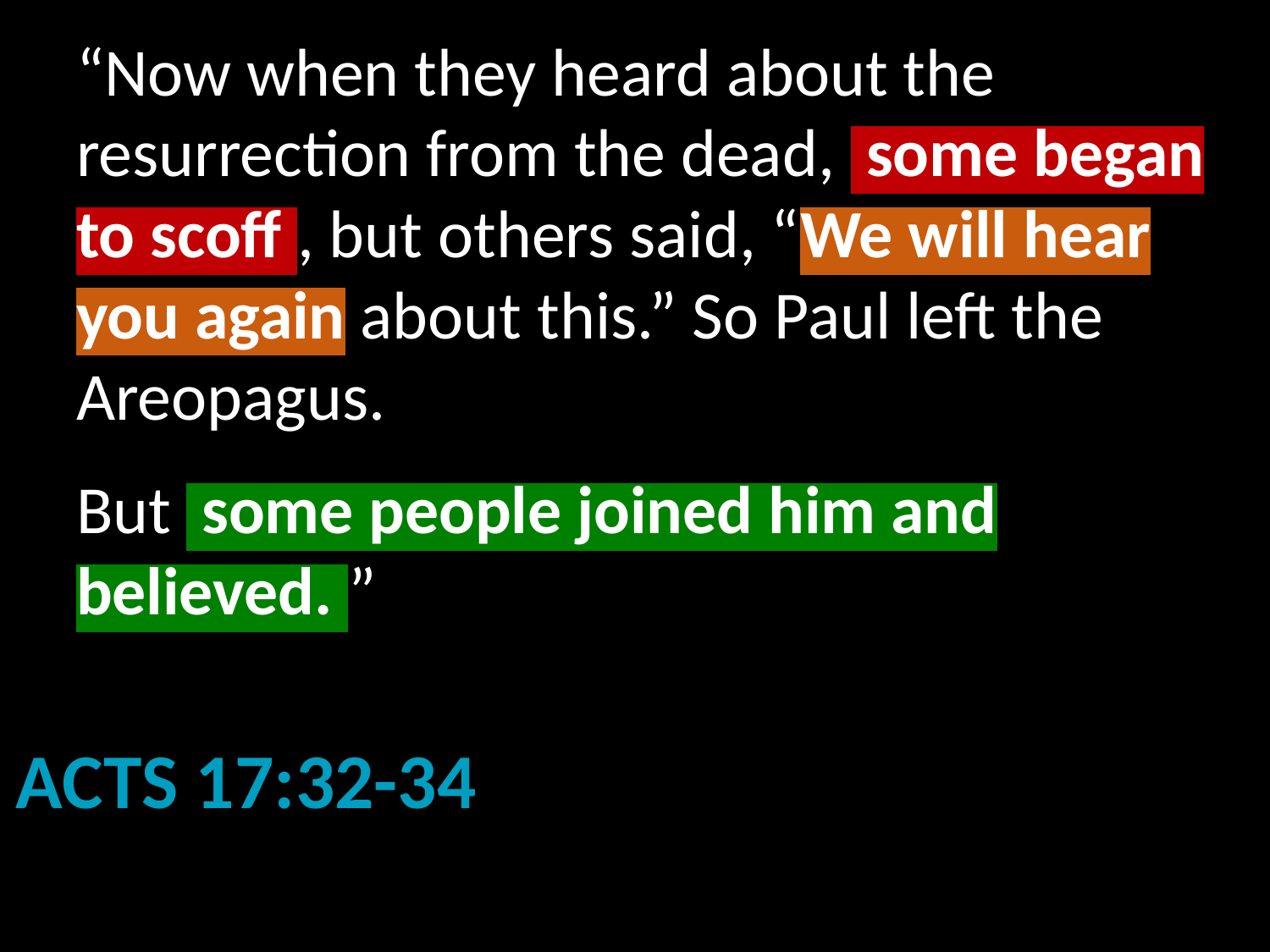

# “Now when they heard about the resurrection from the dead,  some began to scoff , but others said, “We will hear you again about this.” So Paul left the Areopagus. But  some people joined him and believed. ”
Acts 17:32-34